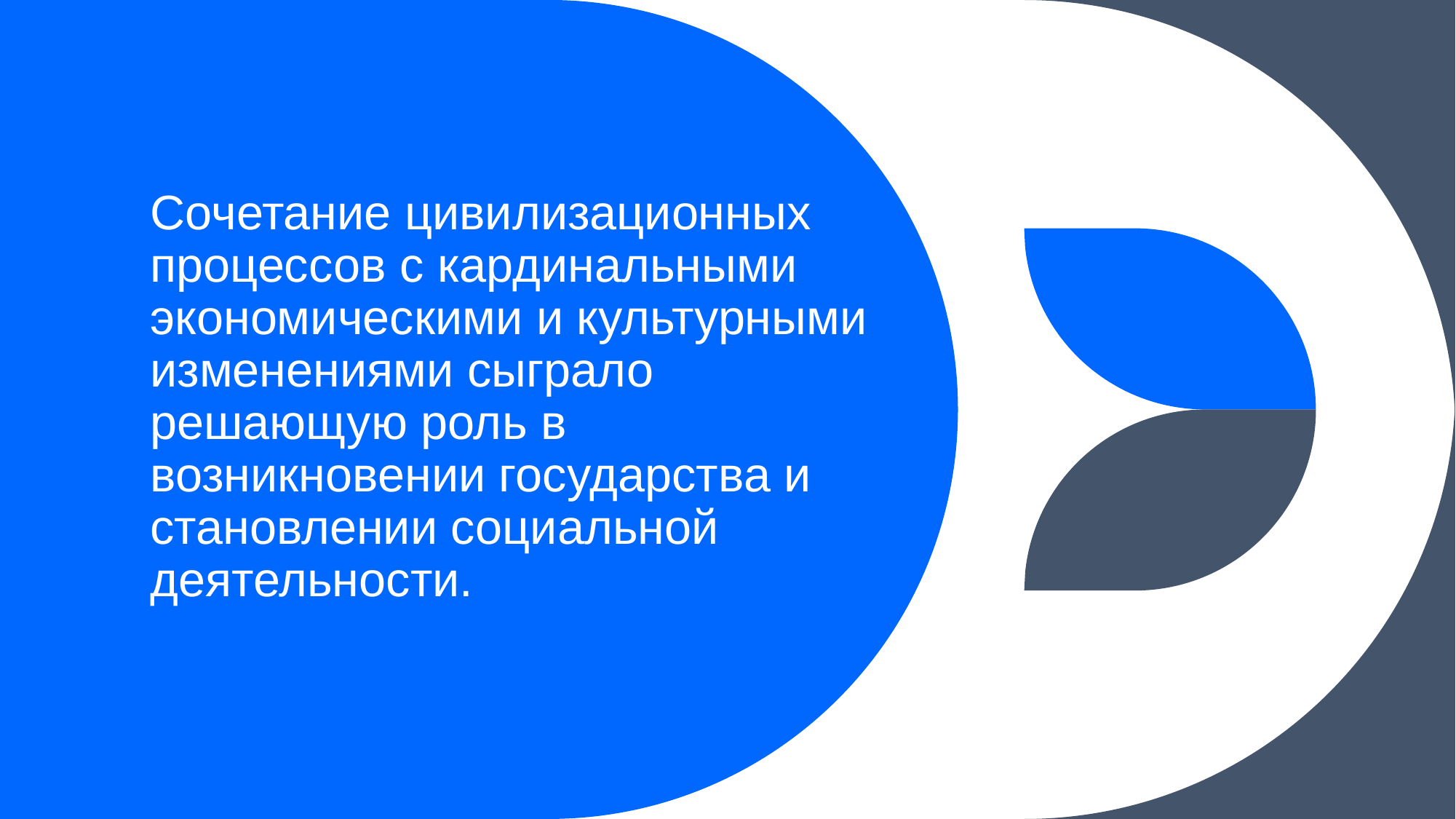

Сочетание цивилизационных процессов с кардинальными экономическими и культурными изменениями сыграло решающую роль в возникновении государства и становлении социальной деятельности.